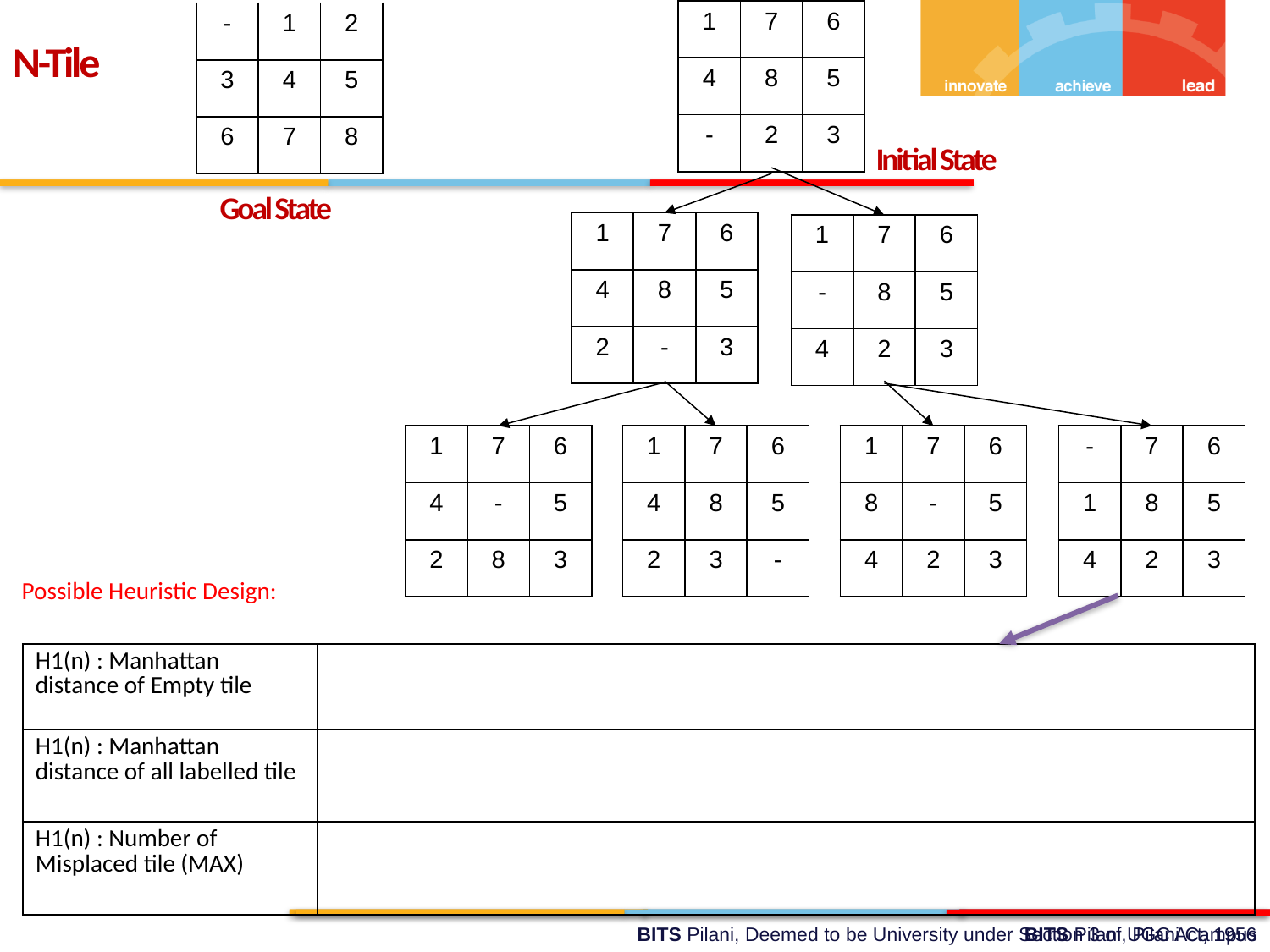

N-Tile
| 1 | 7 | 6 |
| --- | --- | --- |
| 4 | 8 | 5 |
| - | 2 | 3 |
| - | 1 | 2 |
| --- | --- | --- |
| 3 | 4 | 5 |
| 6 | 7 | 8 |
Initial State
Goal State
| 1 | 7 | 6 |
| --- | --- | --- |
| 4 | 8 | 5 |
| 2 | - | 3 |
| 1 | 7 | 6 |
| --- | --- | --- |
| - | 8 | 5 |
| 4 | 2 | 3 |
| 1 | 7 | 6 |
| --- | --- | --- |
| 8 | - | 5 |
| 4 | 2 | 3 |
| - | 7 | 6 |
| --- | --- | --- |
| 1 | 8 | 5 |
| 4 | 2 | 3 |
| 1 | 7 | 6 |
| --- | --- | --- |
| 4 | - | 5 |
| 2 | 8 | 3 |
| 1 | 7 | 6 |
| --- | --- | --- |
| 4 | 8 | 5 |
| 2 | 3 | - |
Possible Heuristic Design:

| H1(n) : Manhattan distance of Empty tile |  |
| --- | --- |
| H1(n) : Manhattan distance of all labelled tile |  |
| H1(n) : Number of Misplaced tile (MAX) |  |